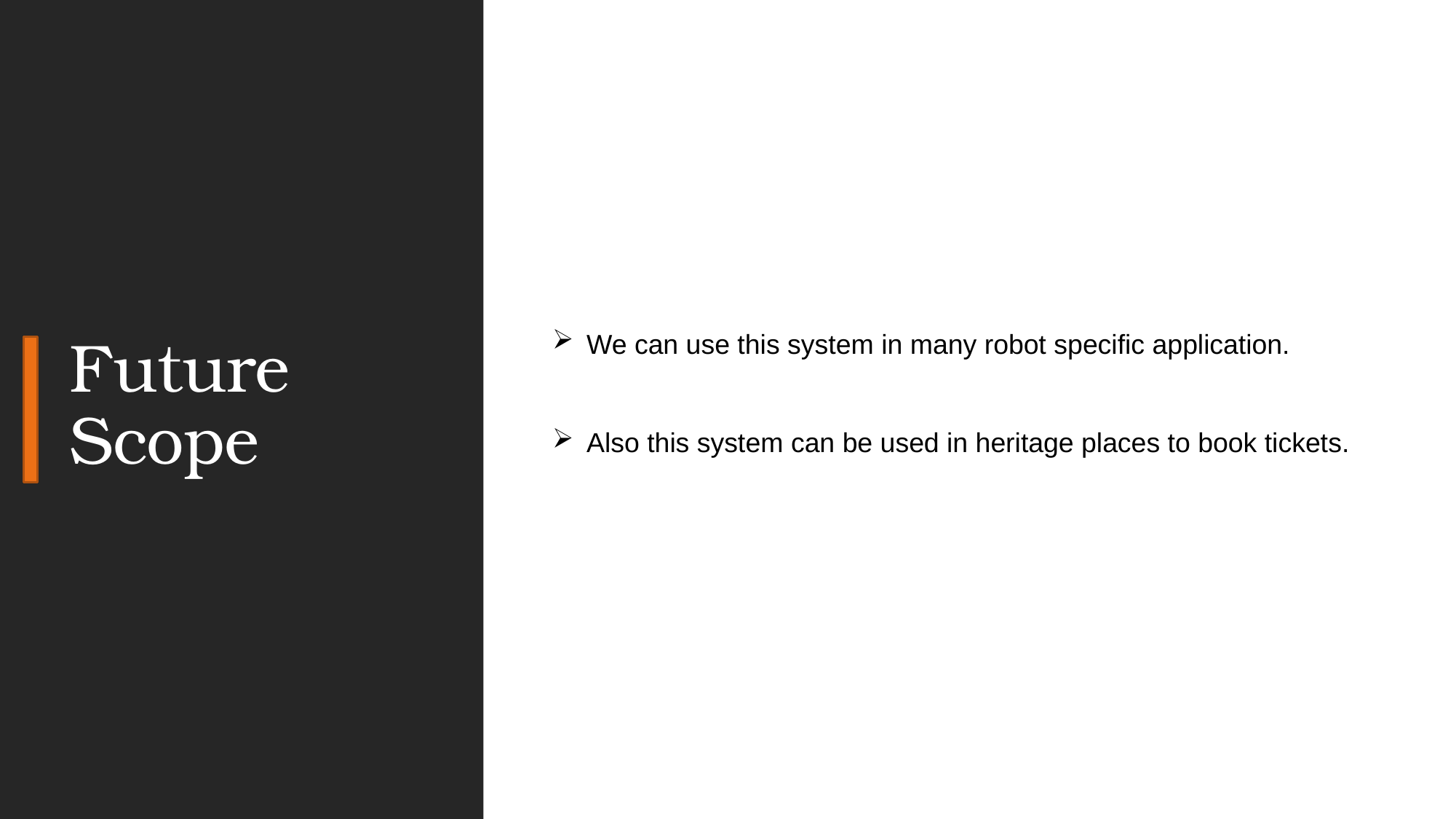

# Future Scope
We can use this system in many robot specific application.

Also this system can be used in heritage places to book tickets.